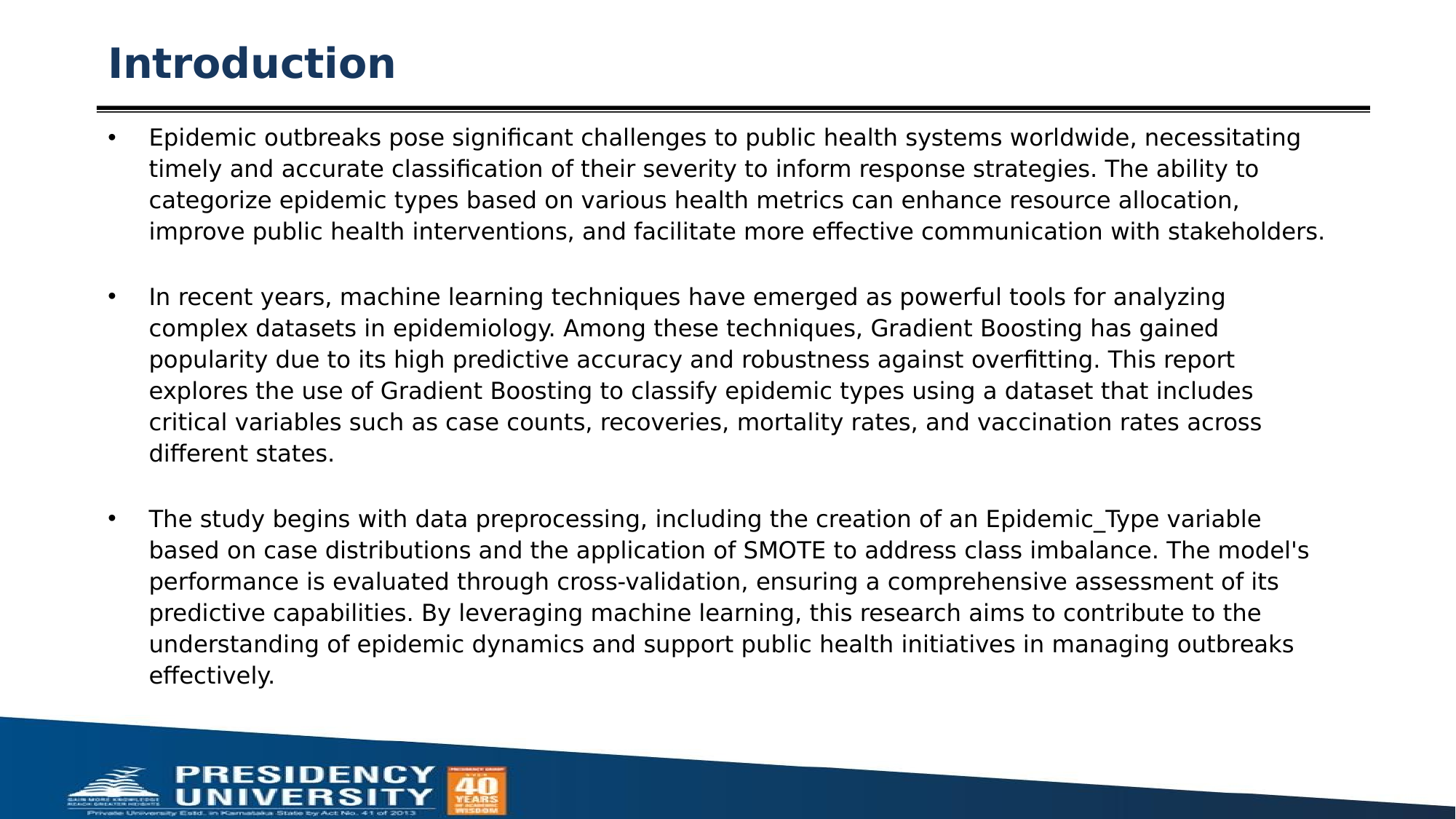

# Introduction
Epidemic outbreaks pose significant challenges to public health systems worldwide, necessitating timely and accurate classification of their severity to inform response strategies. The ability to categorize epidemic types based on various health metrics can enhance resource allocation, improve public health interventions, and facilitate more effective communication with stakeholders.

In recent years, machine learning techniques have emerged as powerful tools for analyzing complex datasets in epidemiology. Among these techniques, Gradient Boosting has gained popularity due to its high predictive accuracy and robustness against overfitting. This report explores the use of Gradient Boosting to classify epidemic types using a dataset that includes critical variables such as case counts, recoveries, mortality rates, and vaccination rates across different states.

The study begins with data preprocessing, including the creation of an Epidemic_Type variable based on case distributions and the application of SMOTE to address class imbalance. The model's performance is evaluated through cross-validation, ensuring a comprehensive assessment of its predictive capabilities. By leveraging machine learning, this research aims to contribute to the understanding of epidemic dynamics and support public health initiatives in managing outbreaks effectively.